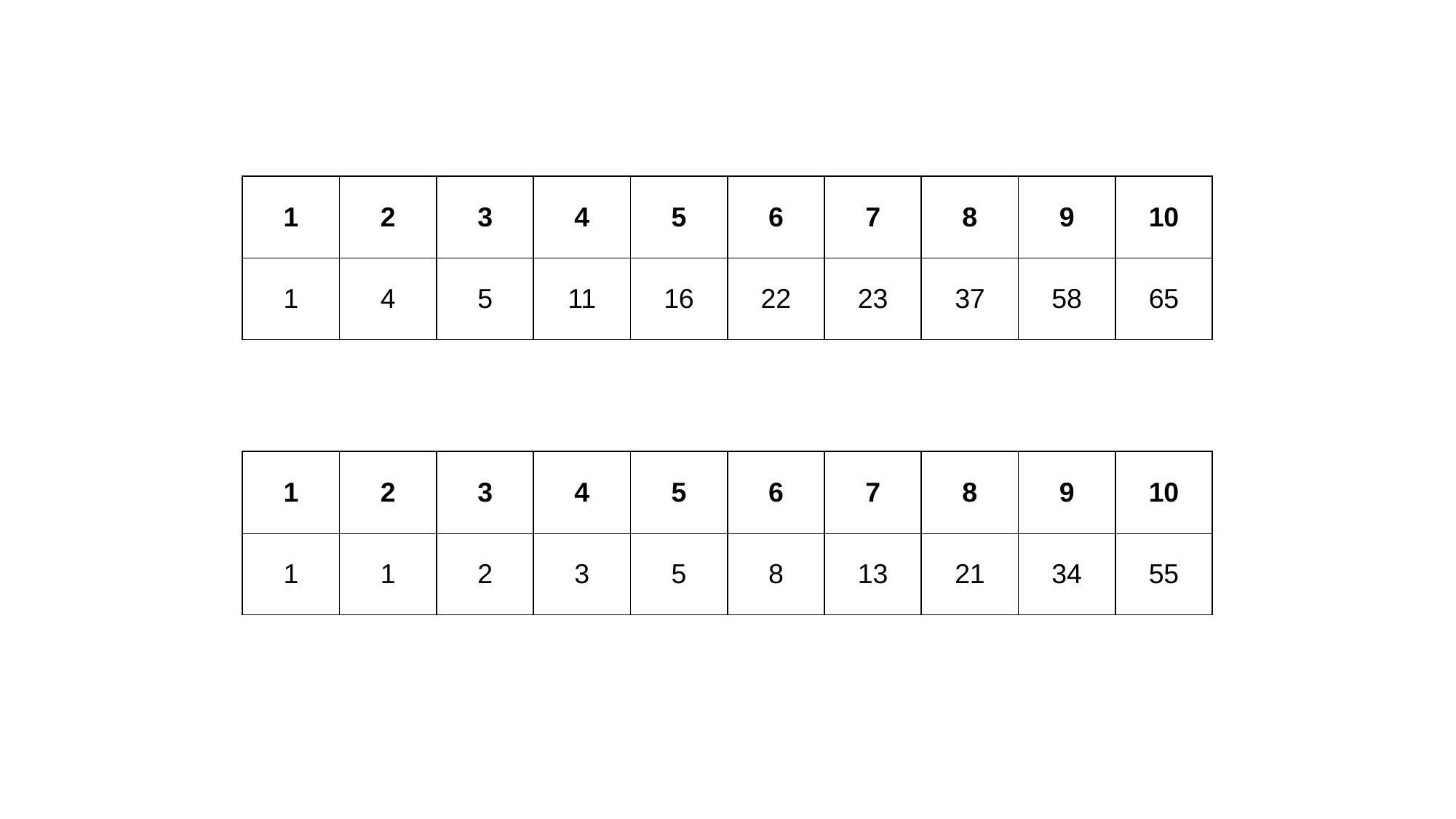

| 1 | 2 | 3 | 4 | 5 | 6 | 7 | 8 | 9 | 10 |
| --- | --- | --- | --- | --- | --- | --- | --- | --- | --- |
| 1 | 4 | 5 | 11 | 16 | 22 | 23 | 37 | 58 | 65 |
| 1 | 2 | 3 | 4 | 5 | 6 | 7 | 8 | 9 | 10 |
| --- | --- | --- | --- | --- | --- | --- | --- | --- | --- |
| 1 | 1 | 2 | 3 | 5 | 8 | 13 | 21 | 34 | 55 |